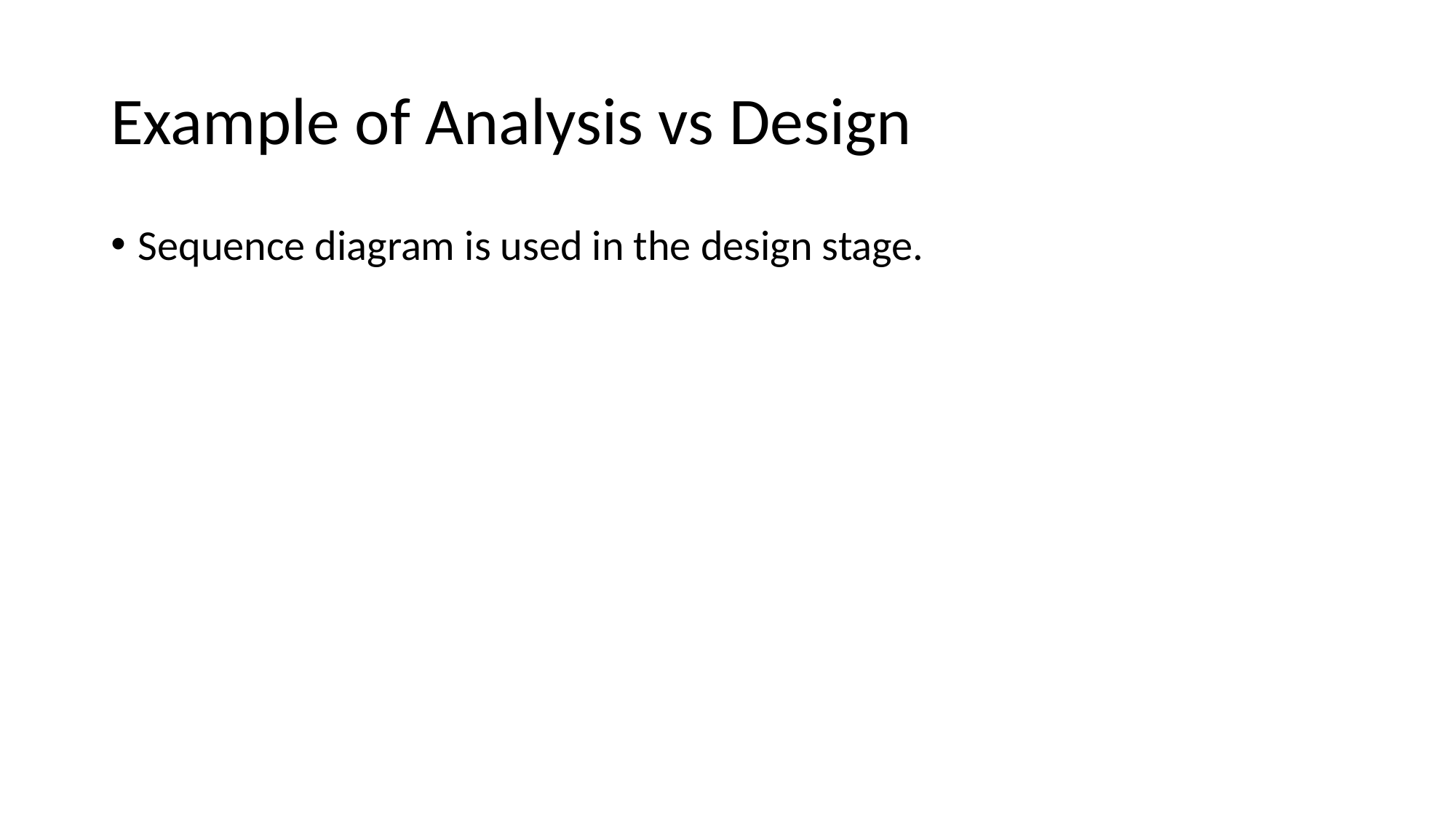

Example of Analysis vs Design
Sequence diagram is used in the design stage.